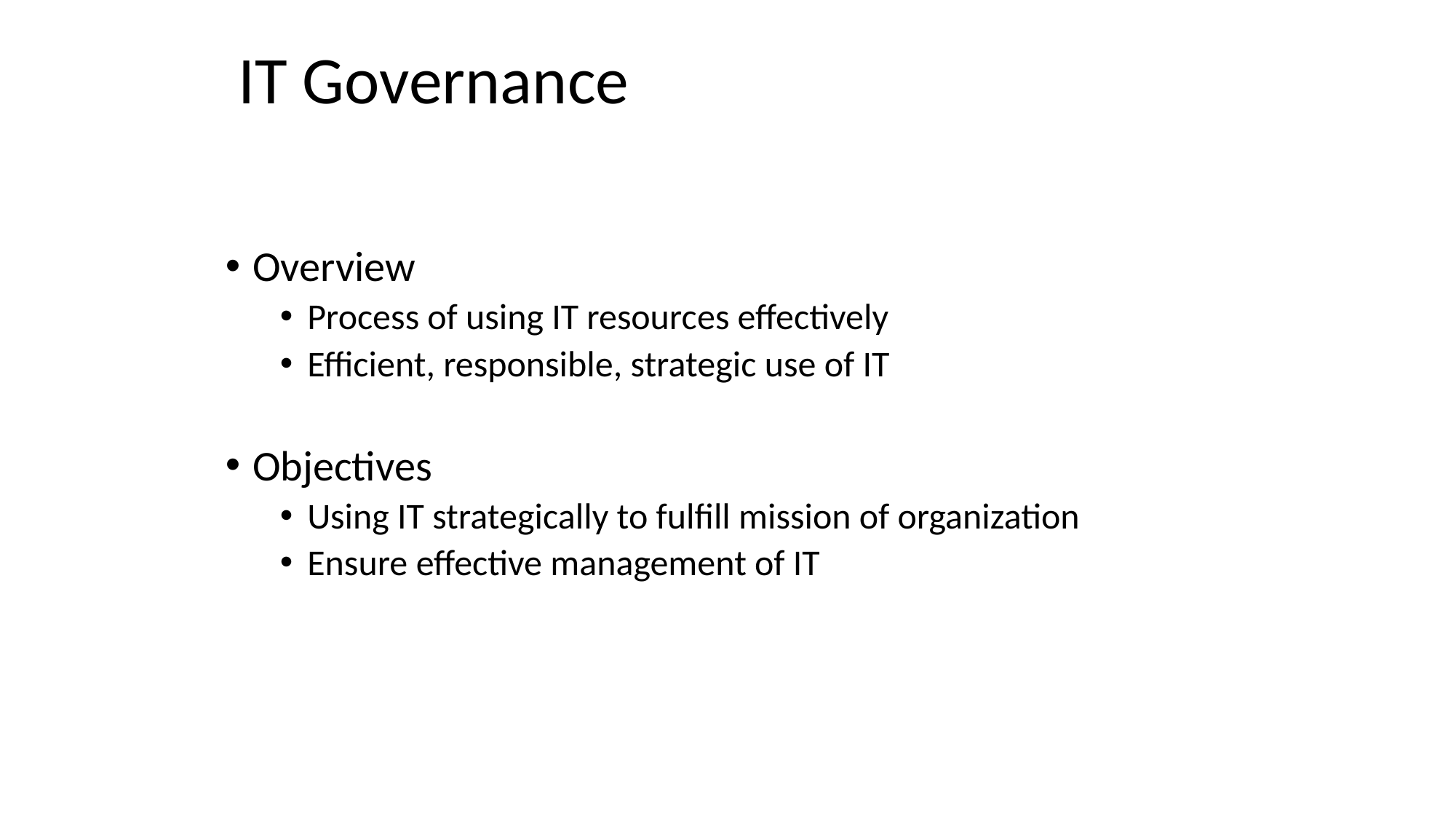

# IT Governance
Overview
Process of using IT resources effectively
Efficient, responsible, strategic use of IT

Objectives
Using IT strategically to fulfill mission of organization
Ensure effective management of IT